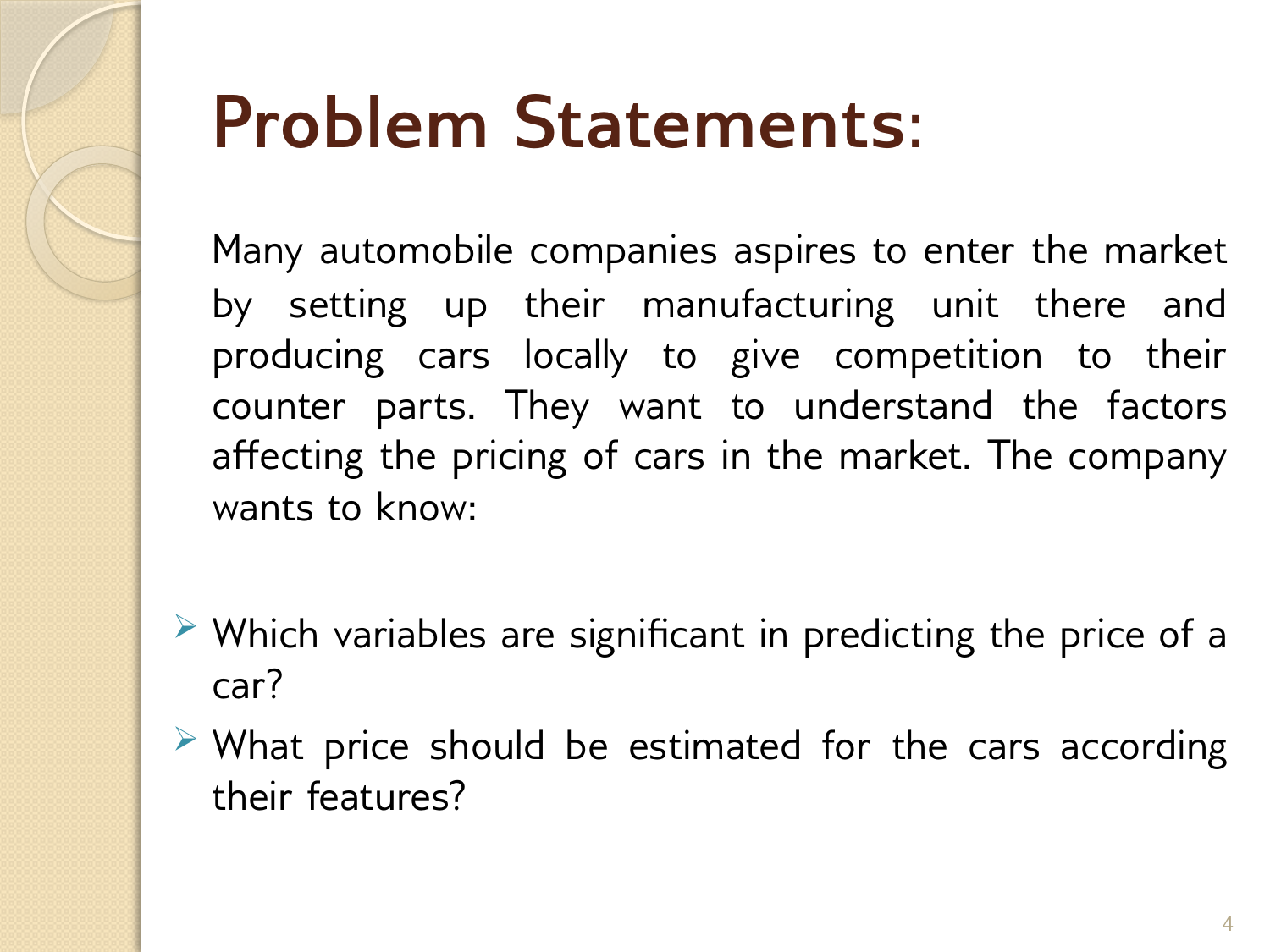

# Problem Statements:
	Many automobile companies aspires to enter the market by setting up their manufacturing unit there and producing cars locally to give competition to their counter parts. They want to understand the factors affecting the pricing of cars in the market. The company wants to know:

Which variables are significant in predicting the price of a car?
What price should be estimated for the cars according their features?

4